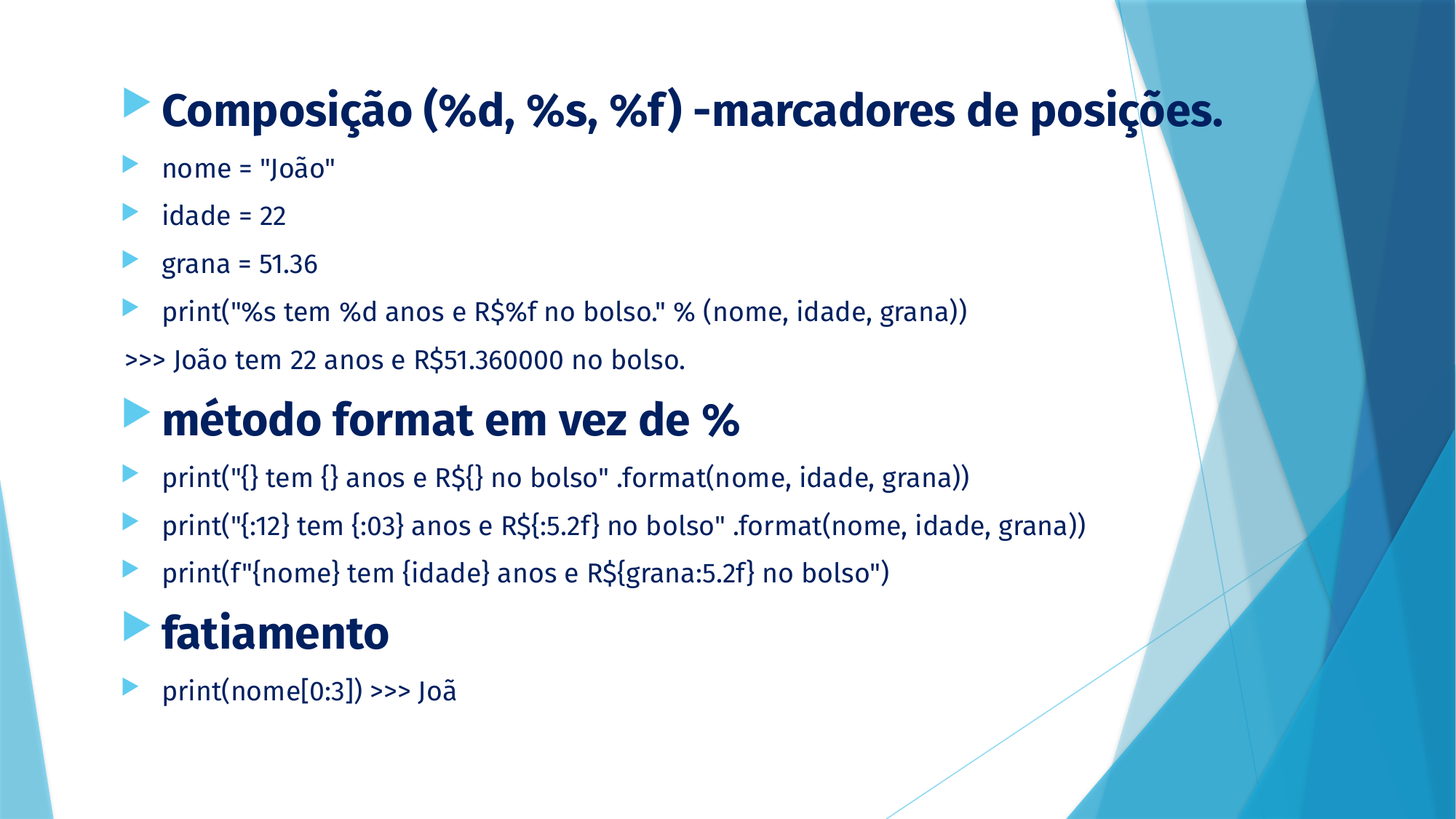

Composição (%d, %s, %f) -marcadores de posições.
nome = "João"
idade = 22
grana = 51.36
print("%s tem %d anos e R$%f no bolso." % (nome, idade, grana))
>>> João tem 22 anos e R$51.360000 no bolso.
método format em vez de %
print("{} tem {} anos e R${} no bolso" .format(nome, idade, grana))
print("{:12} tem {:03} anos e R${:5.2f} no bolso" .format(nome, idade, grana))
print(f"{nome} tem {idade} anos e R${grana:5.2f} no bolso")
fatiamento
print(nome[0:3]) >>> Joã